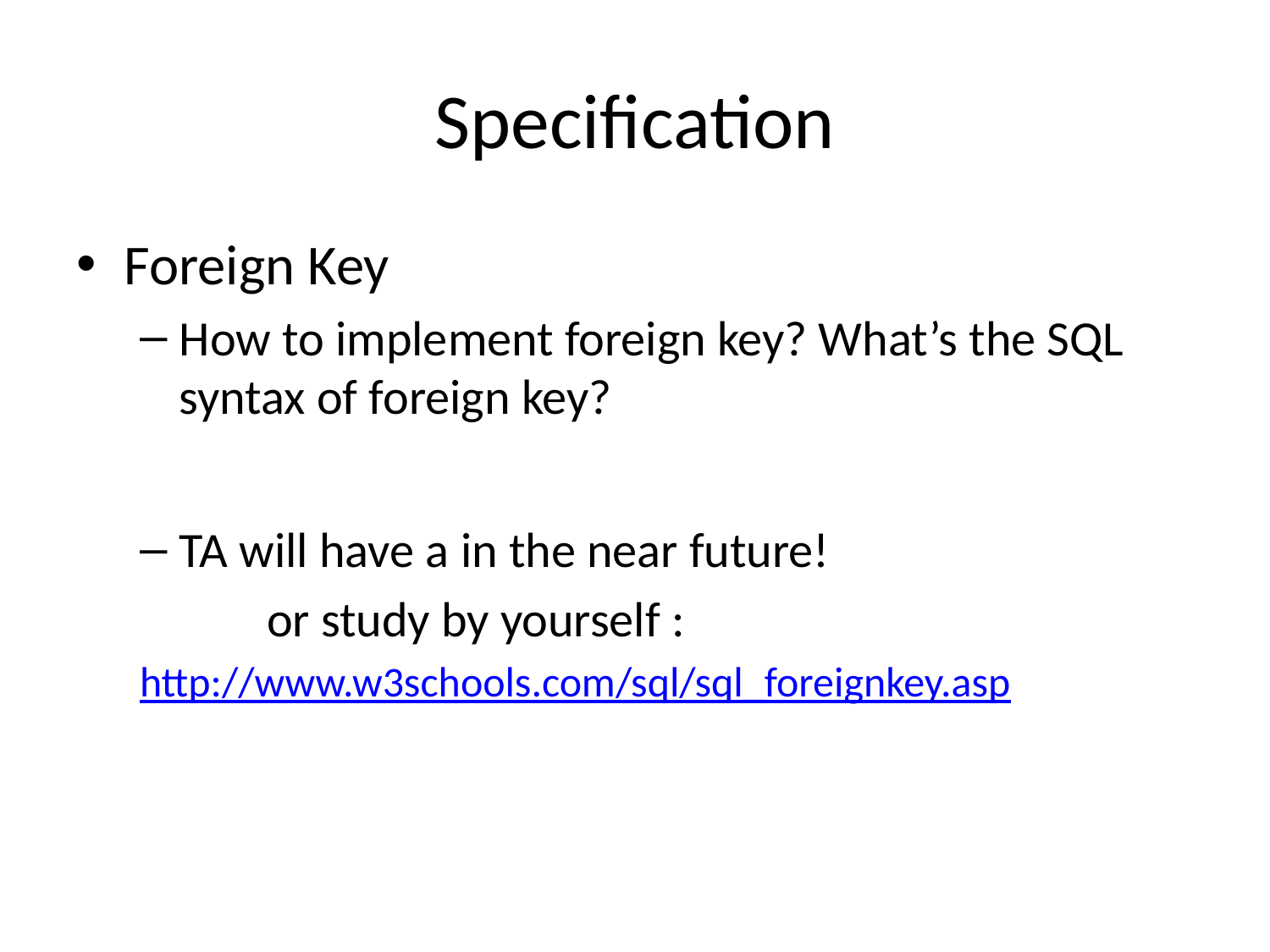

# Specification
Foreign Key
How to implement foreign key? What’s the SQL syntax of foreign key?

TA will have a in the near future!
	or study by yourself :
http://www.w3schools.com/sql/sql_foreignkey.asp